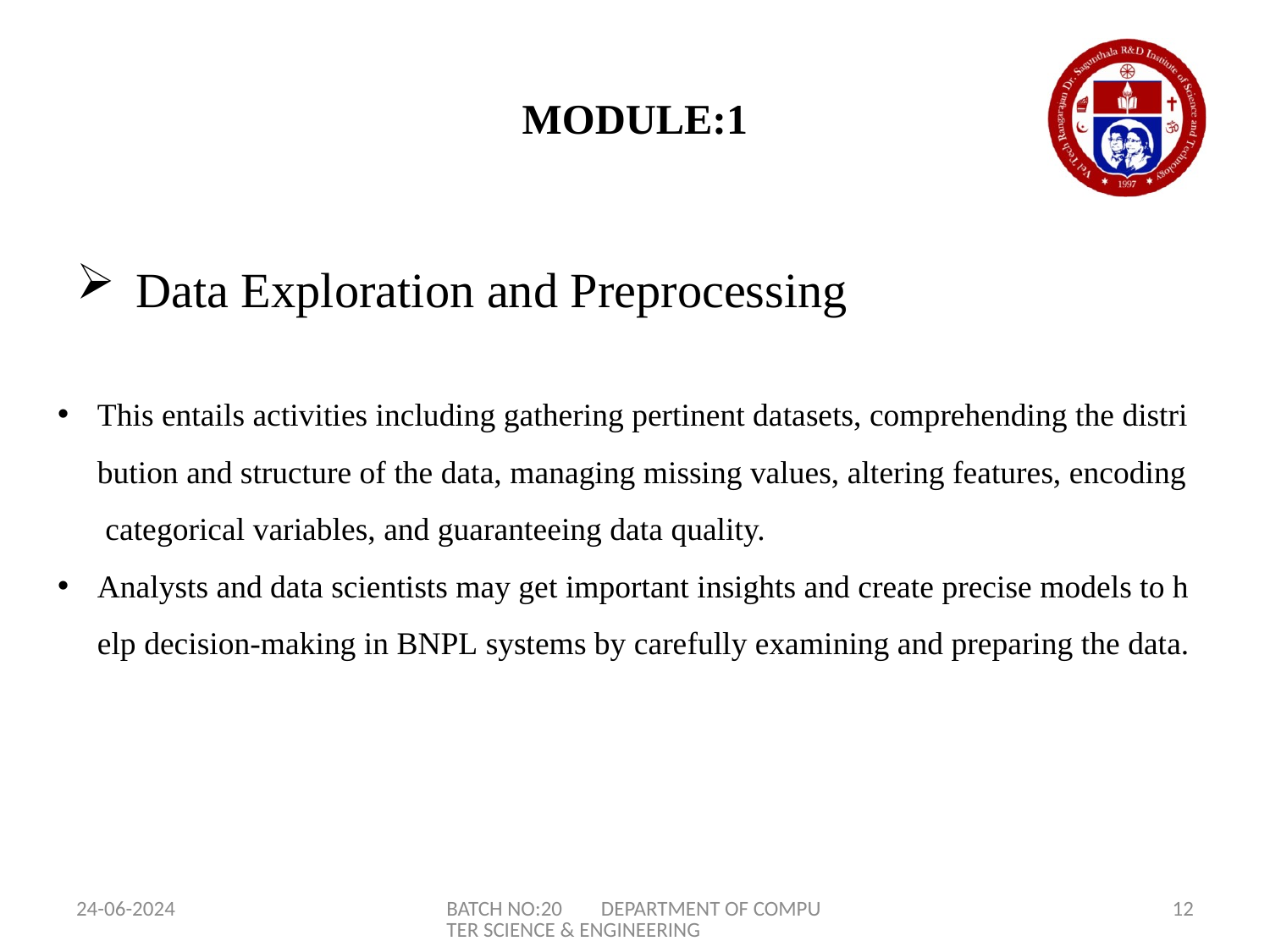

# MODULE:1
 Data Exploration and Preprocessing

This entails activities including gathering pertinent datasets, comprehending the distribution and structure of the data, managing missing values, altering features, encoding categorical variables, and guaranteeing data quality.
Analysts and data scientists may get important insights and create precise models to help decision-making in BNPL systems by carefully examining and preparing the data.
24-06-2024
BATCH NO:20        DEPARTMENT OF COMPUTER SCIENCE & ENGINEERING
12